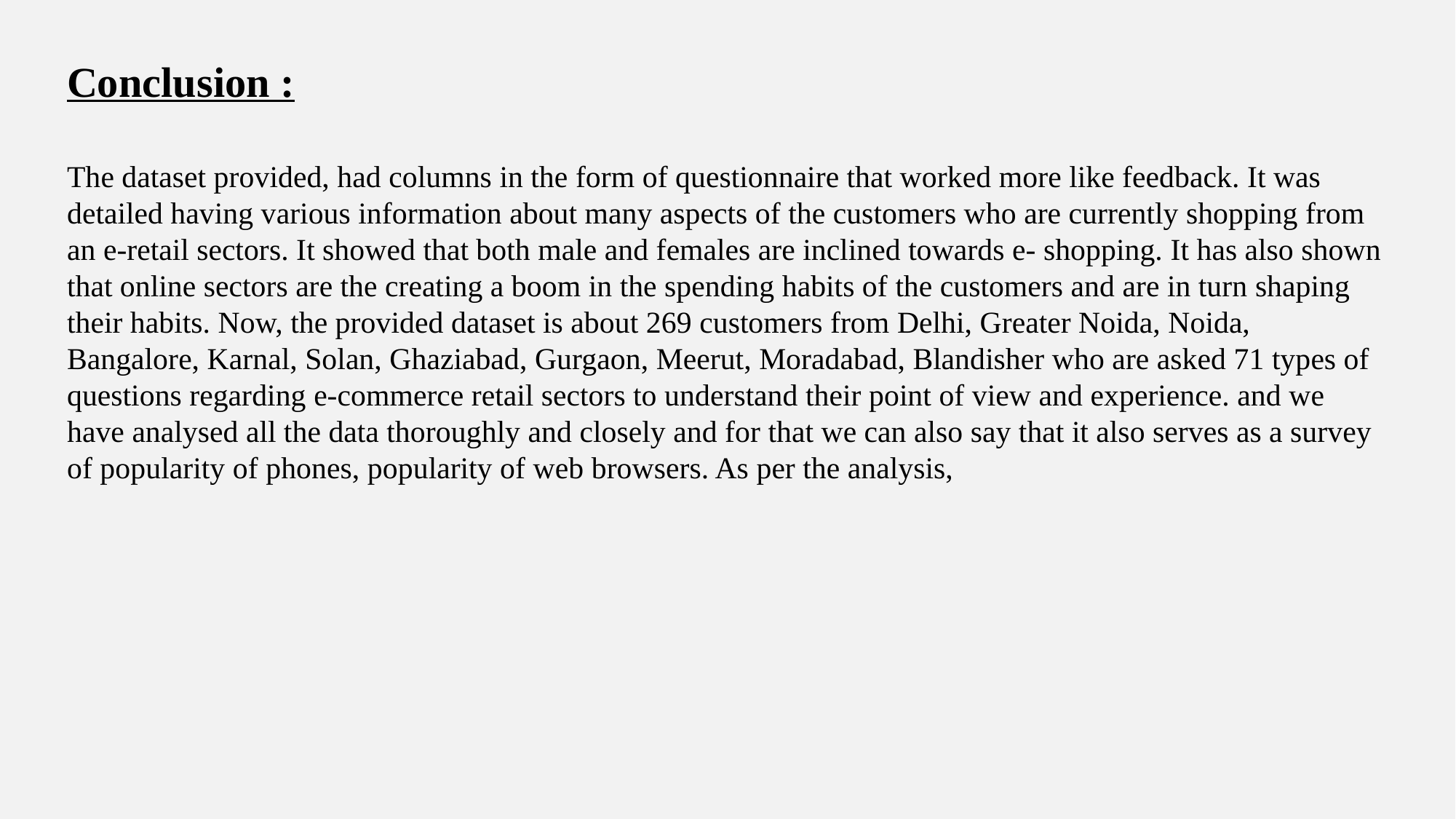

Conclusion :

The dataset provided, had columns in the form of questionnaire that worked more like feedback. It was detailed having various information about many aspects of the customers who are currently shopping from an e-retail sectors. It showed that both male and females are inclined towards e- shopping. It has also shown that online sectors are the creating a boom in the spending habits of the customers and are in turn shaping their habits. Now, the provided dataset is about 269 customers from Delhi, Greater Noida, Noida, Bangalore, Karnal, Solan, Ghaziabad, Gurgaon, Meerut, Moradabad, Blandisher who are asked 71 types of questions regarding e-commerce retail sectors to understand their point of view and experience. and we have analysed all the data thoroughly and closely and for that we can also say that it also serves as a survey of popularity of phones, popularity of web browsers. As per the analysis,